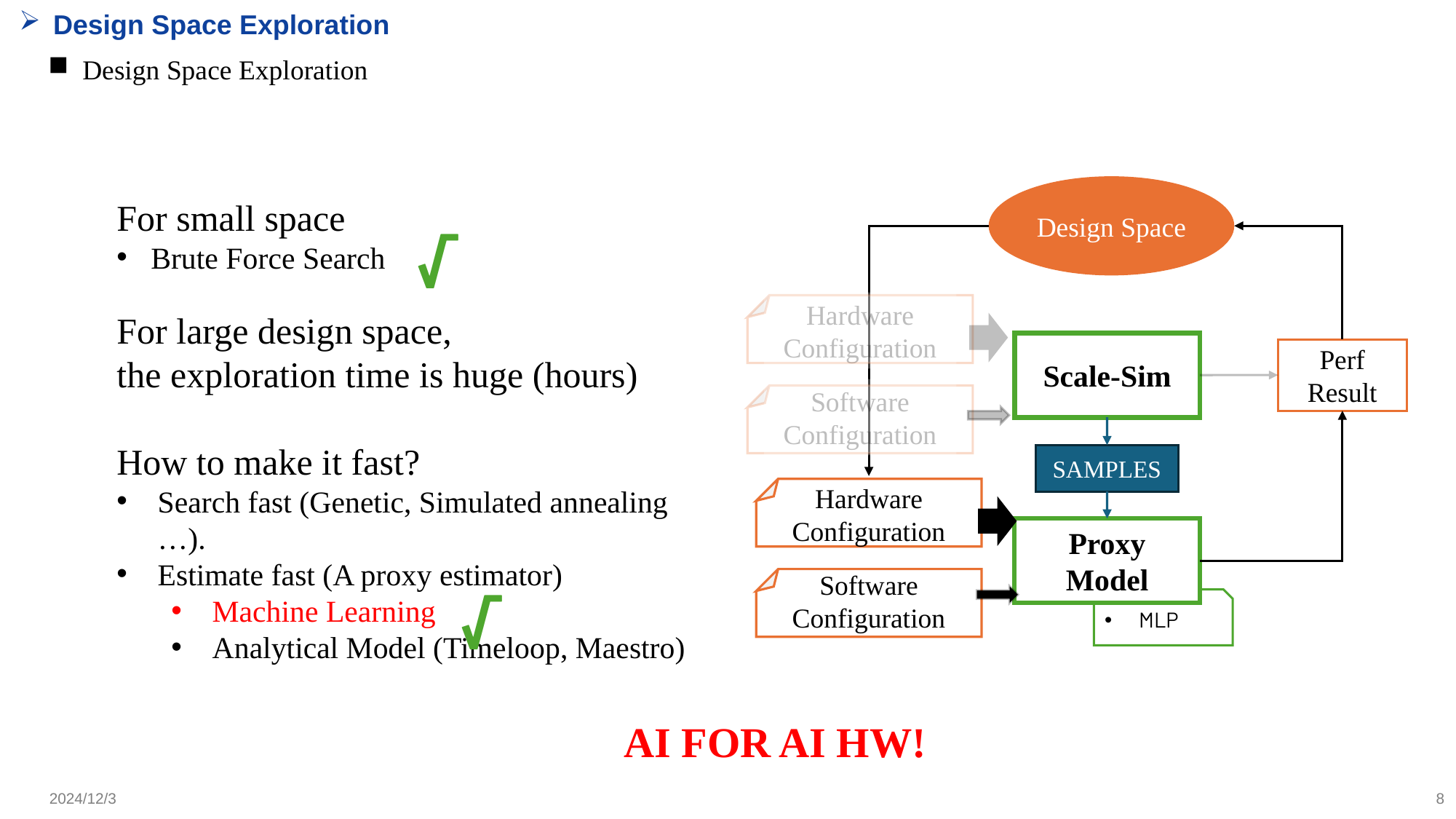

Design Space Exploration
Design Space Exploration
Design Space
For small space
Brute Force Search

For large design space,
the exploration time is huge (hours)

How to make it fast?
Search fast (Genetic, Simulated annealing …).
Estimate fast (A proxy estimator)
Machine Learning
Analytical Model (Timeloop, Maestro)
√
Hardware
Configuration

Scale-Sim
Perf
Result
Software
Configuration

SAMPLES
Hardware
Configuration

Proxy Model
Software
Configuration

√

MLP
AI FOR AI HW!
2024/12/3
8